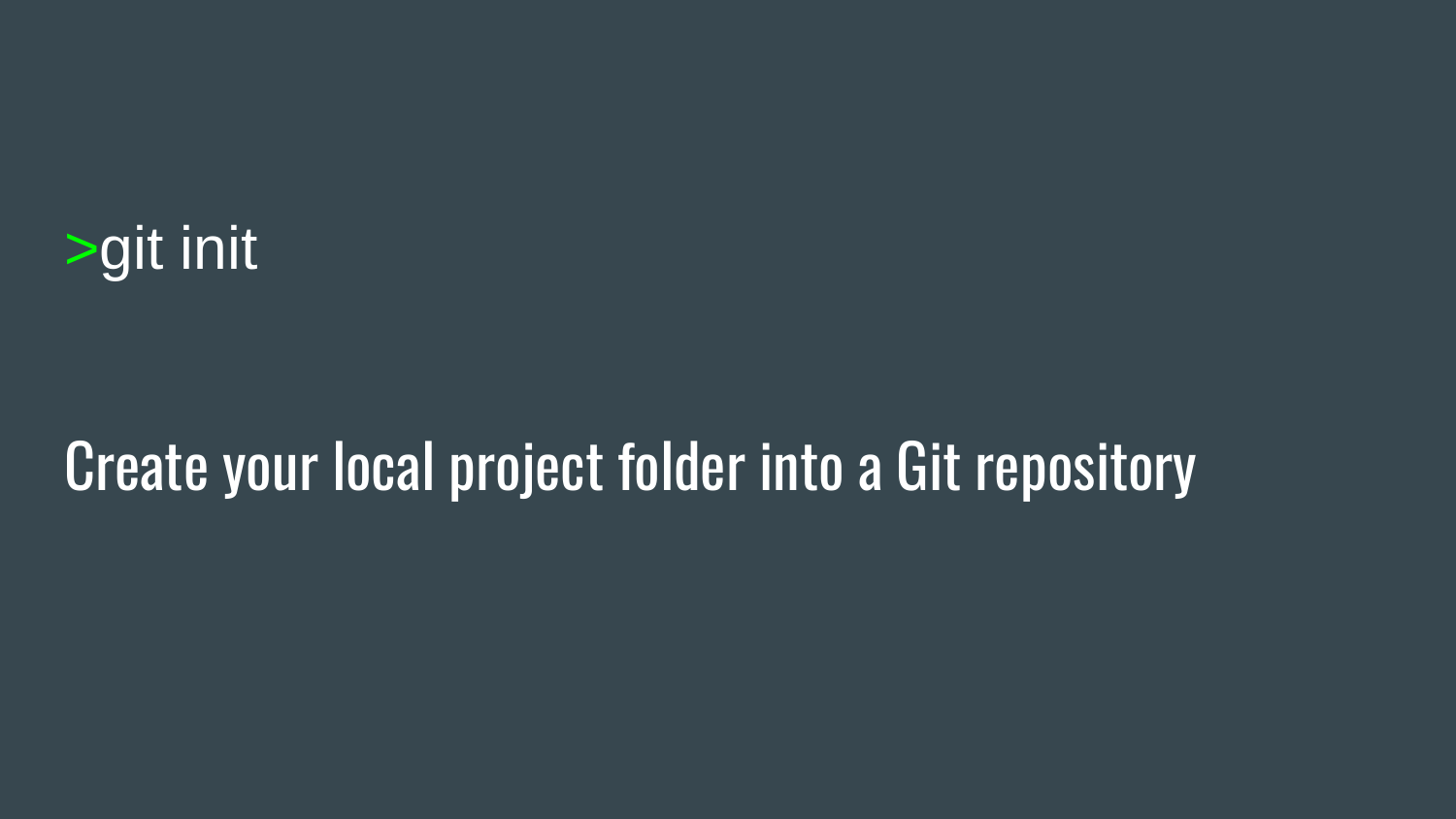

#
>git init

Create your local project folder into a Git repository